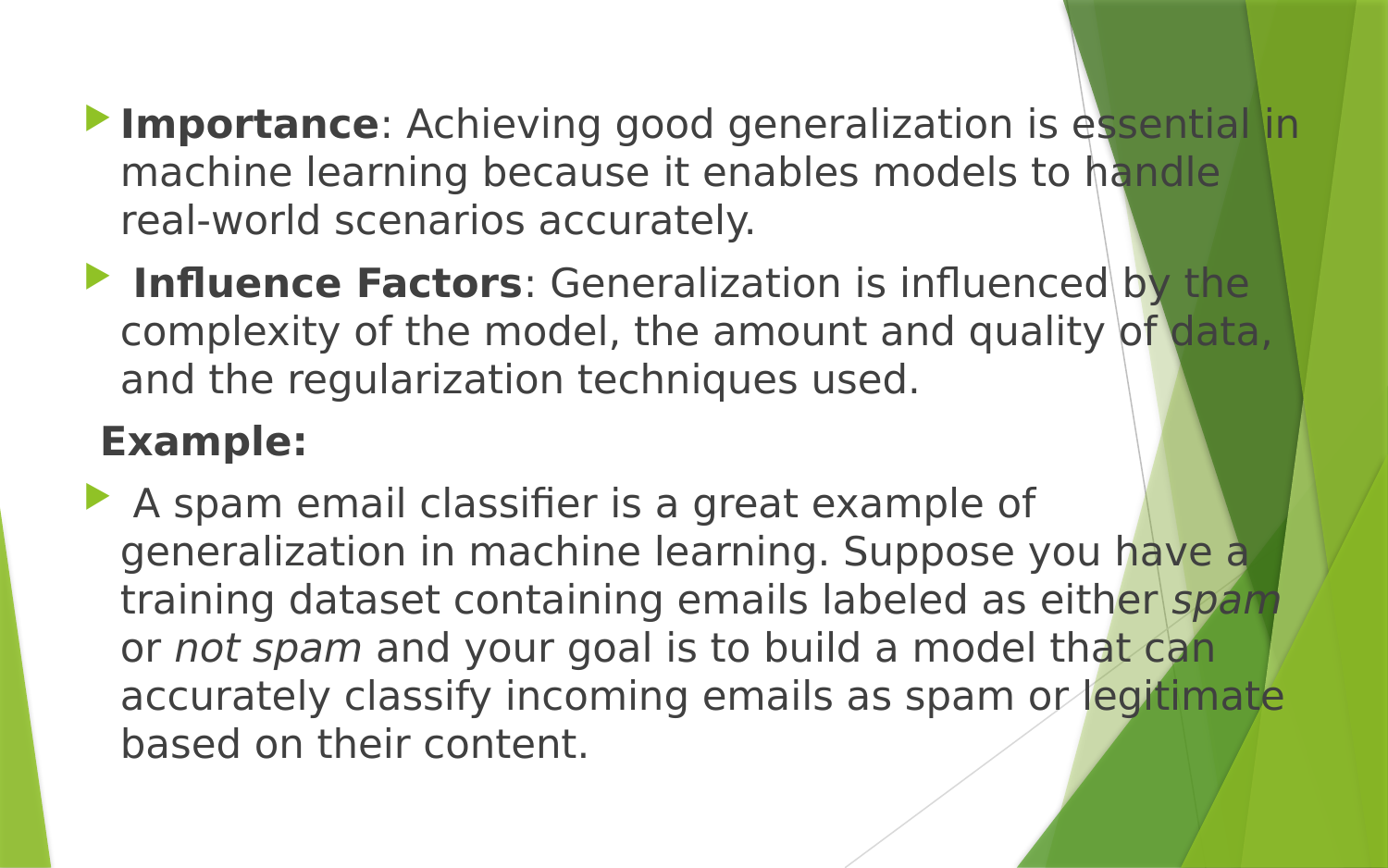

Importance: Achieving good generalization is essential in machine learning because it enables models to handle real-world scenarios accurately.
 Influence Factors: Generalization is influenced by the complexity of the model, the amount and quality of data, and the regularization techniques used.
Example:
 A spam email classifier is a great example of generalization in machine learning. Suppose you have a training dataset containing emails labeled as either spam or not spam and your goal is to build a model that can accurately classify incoming emails as spam or legitimate based on their content.